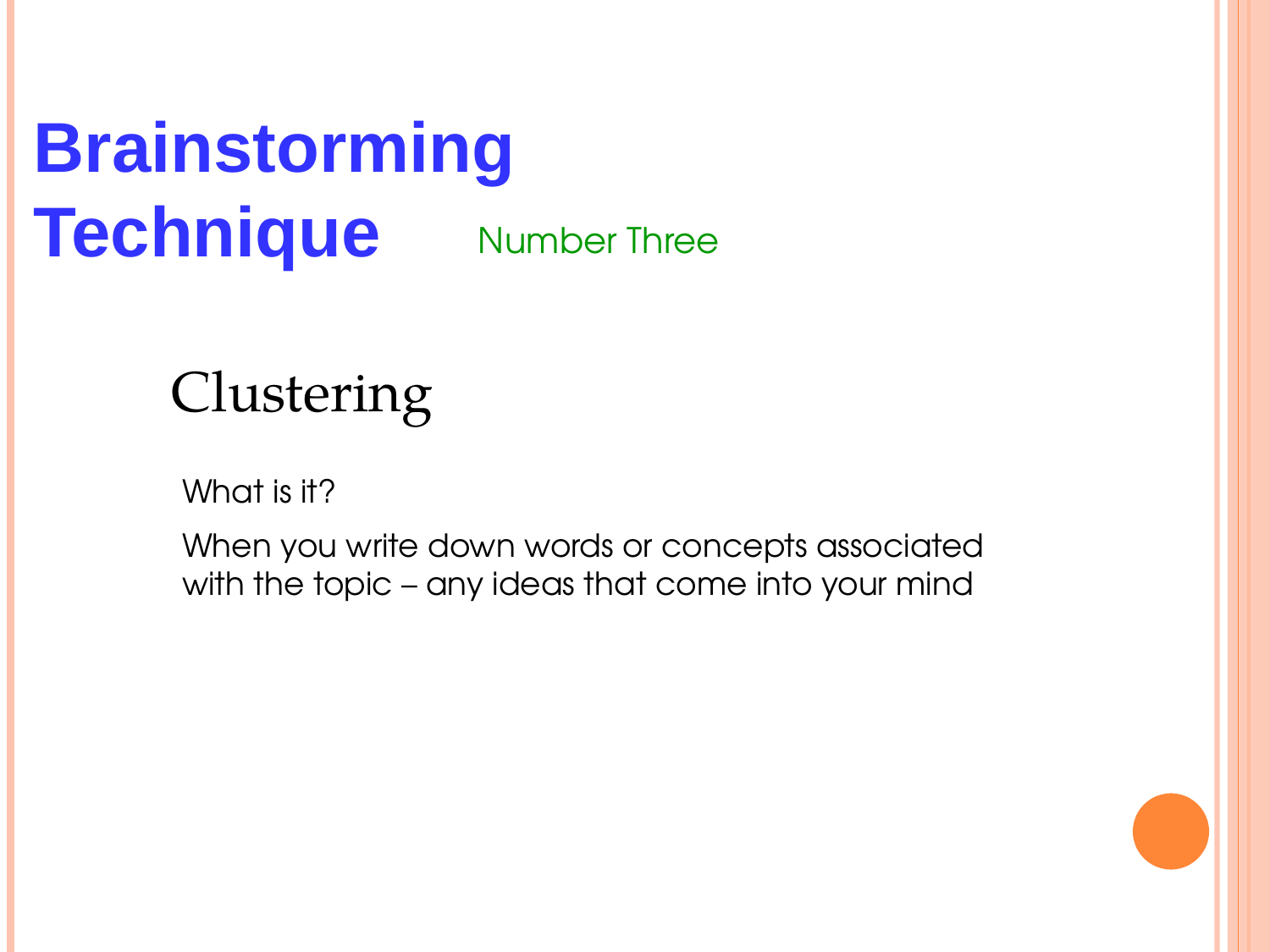

Brainstorming Technique
Number Three
Clustering
What is it?
When you write down words or concepts associated with the topic – any ideas that come into your mind